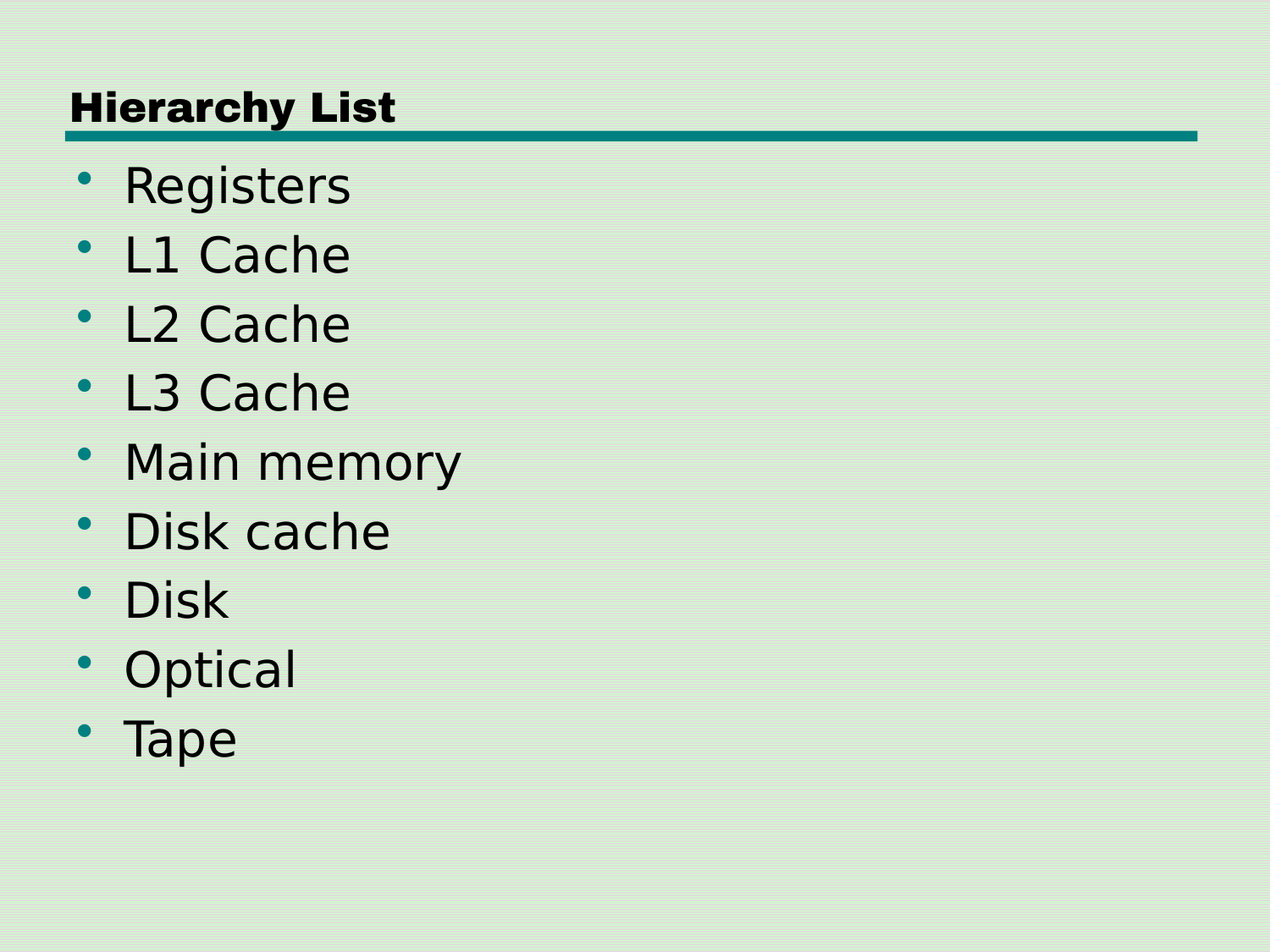

# Hierarchy List
Registers
L1 Cache
L2 Cache
L3 Cache
Main memory
Disk cache
Disk
Optical
Tape